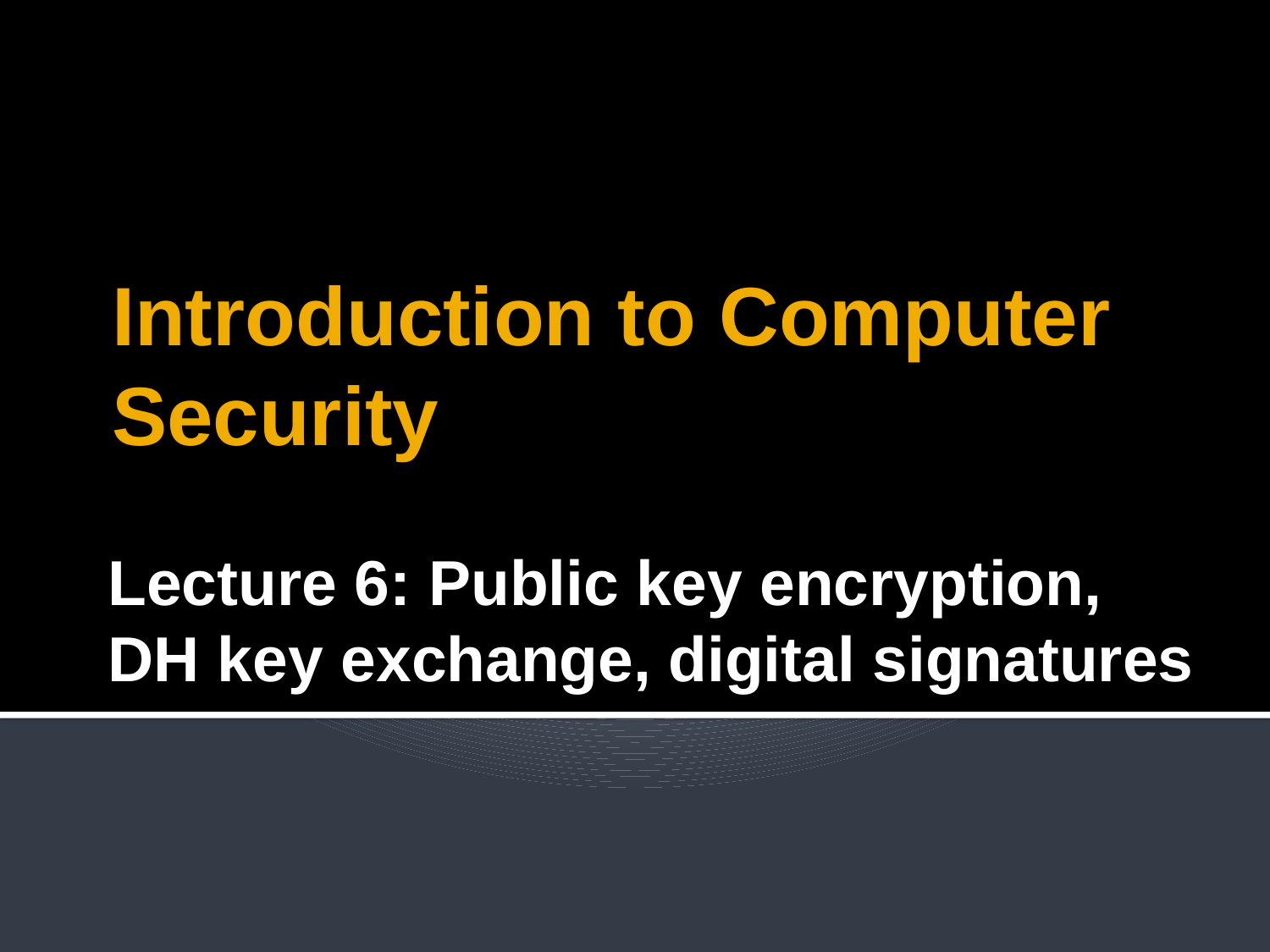

Introduction to Computer Security
# Lecture 6: Public key encryption, DH key exchange, digital signatures